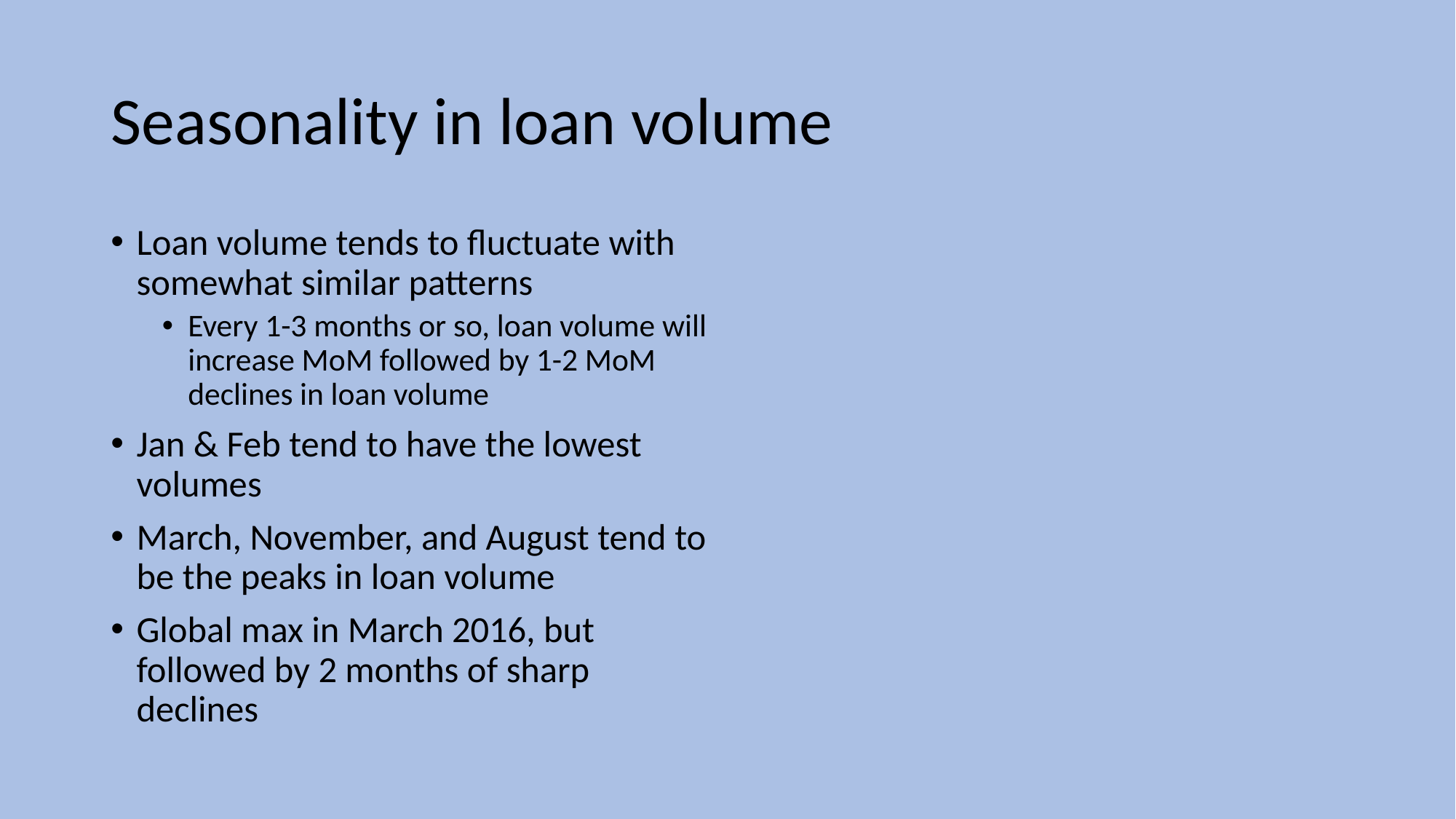

# Seasonality in loan volume
Loan volume tends to fluctuate with somewhat similar patterns
Every 1-3 months or so, loan volume will increase MoM followed by 1-2 MoM declines in loan volume
Jan & Feb tend to have the lowest volumes
March, November, and August tend to be the peaks in loan volume
Global max in March 2016, but followed by 2 months of sharp declines